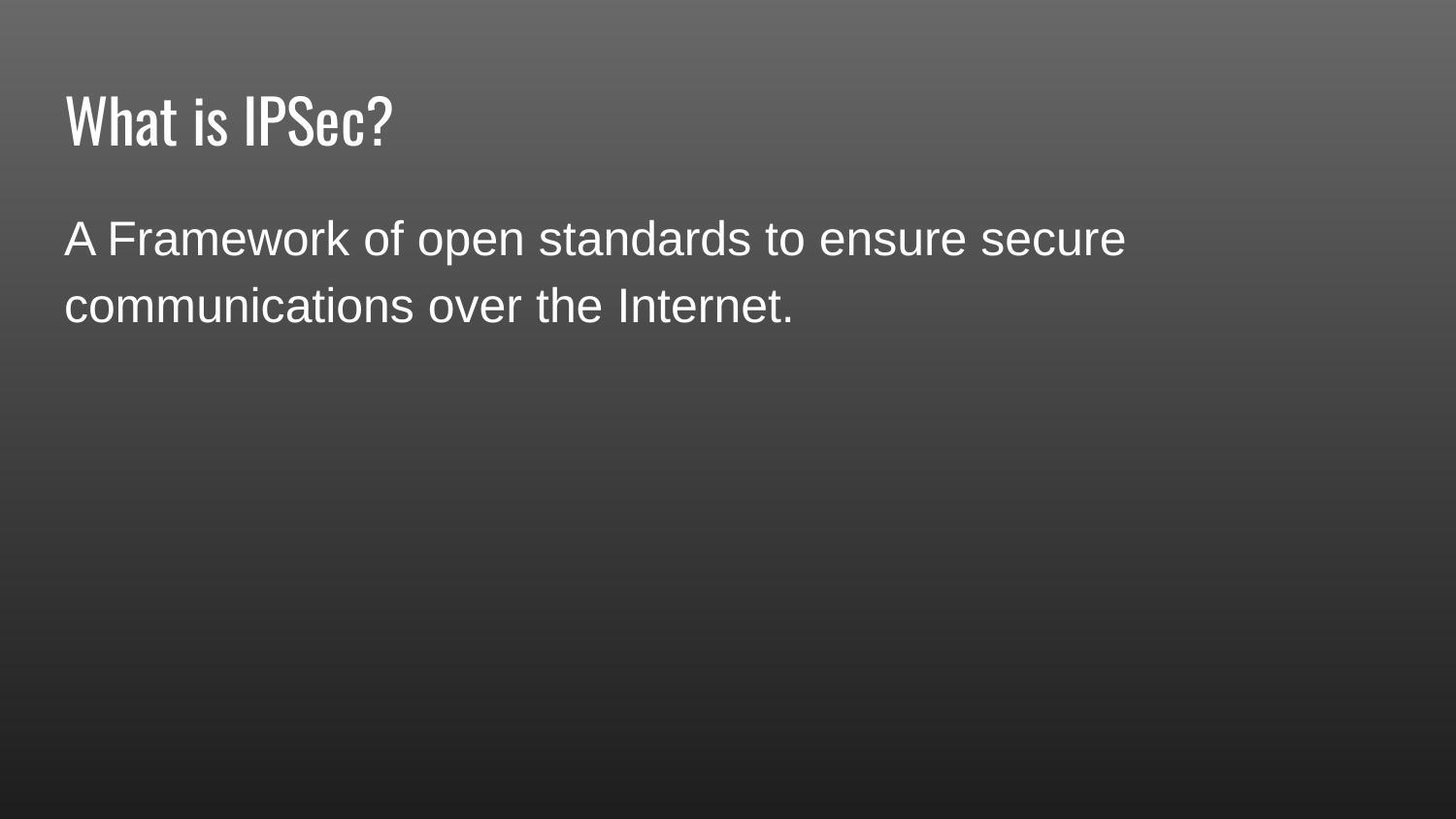

# What is IPSec?
A Framework of open standards to ensure secure communications over the Internet.